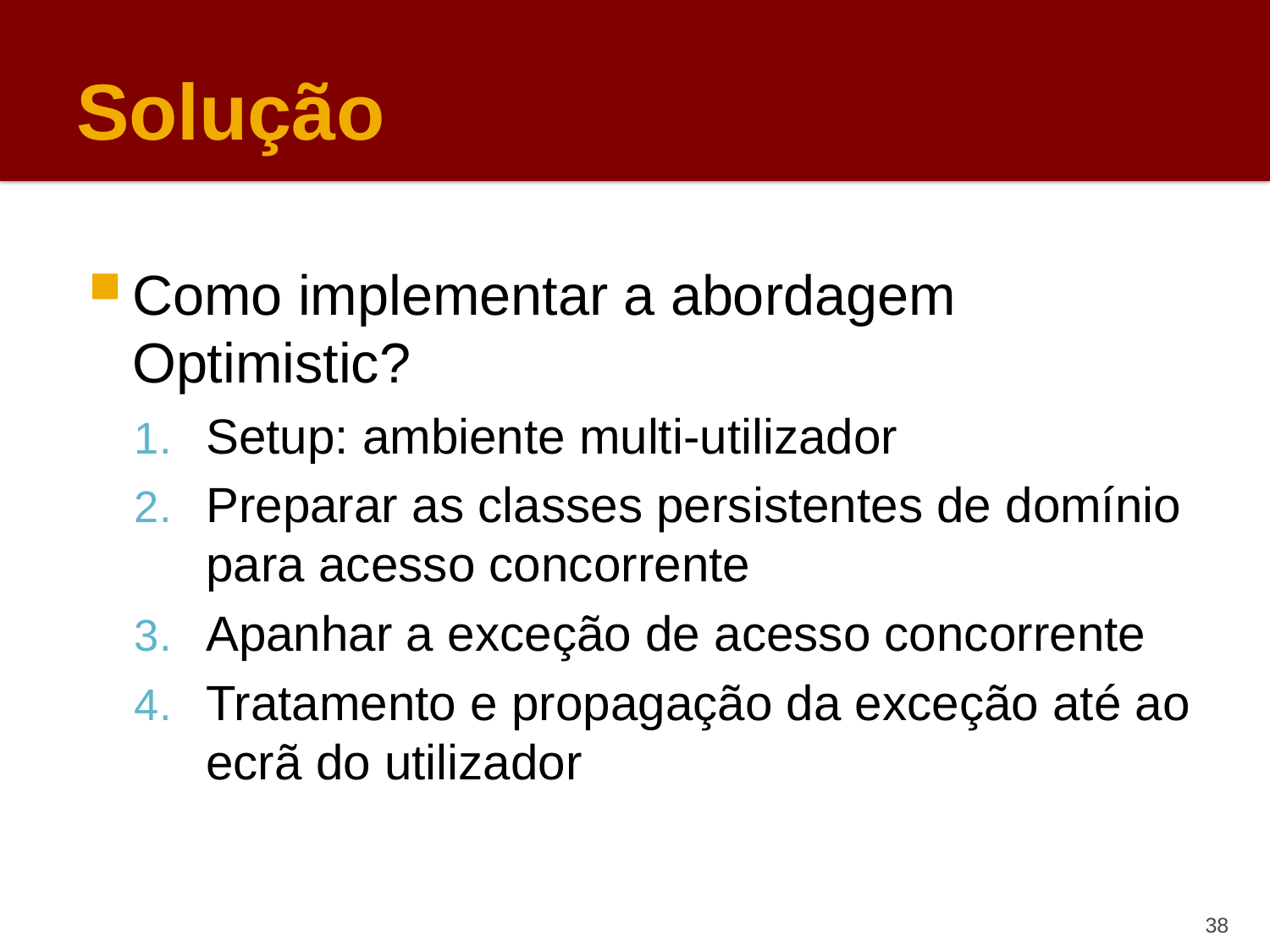

# Solução
Como implementar a abordagem Optimistic?
Setup: ambiente multi-utilizador
Preparar as classes persistentes de domínio para acesso concorrente
Apanhar a exceção de acesso concorrente
Tratamento e propagação da exceção até ao ecrã do utilizador

38